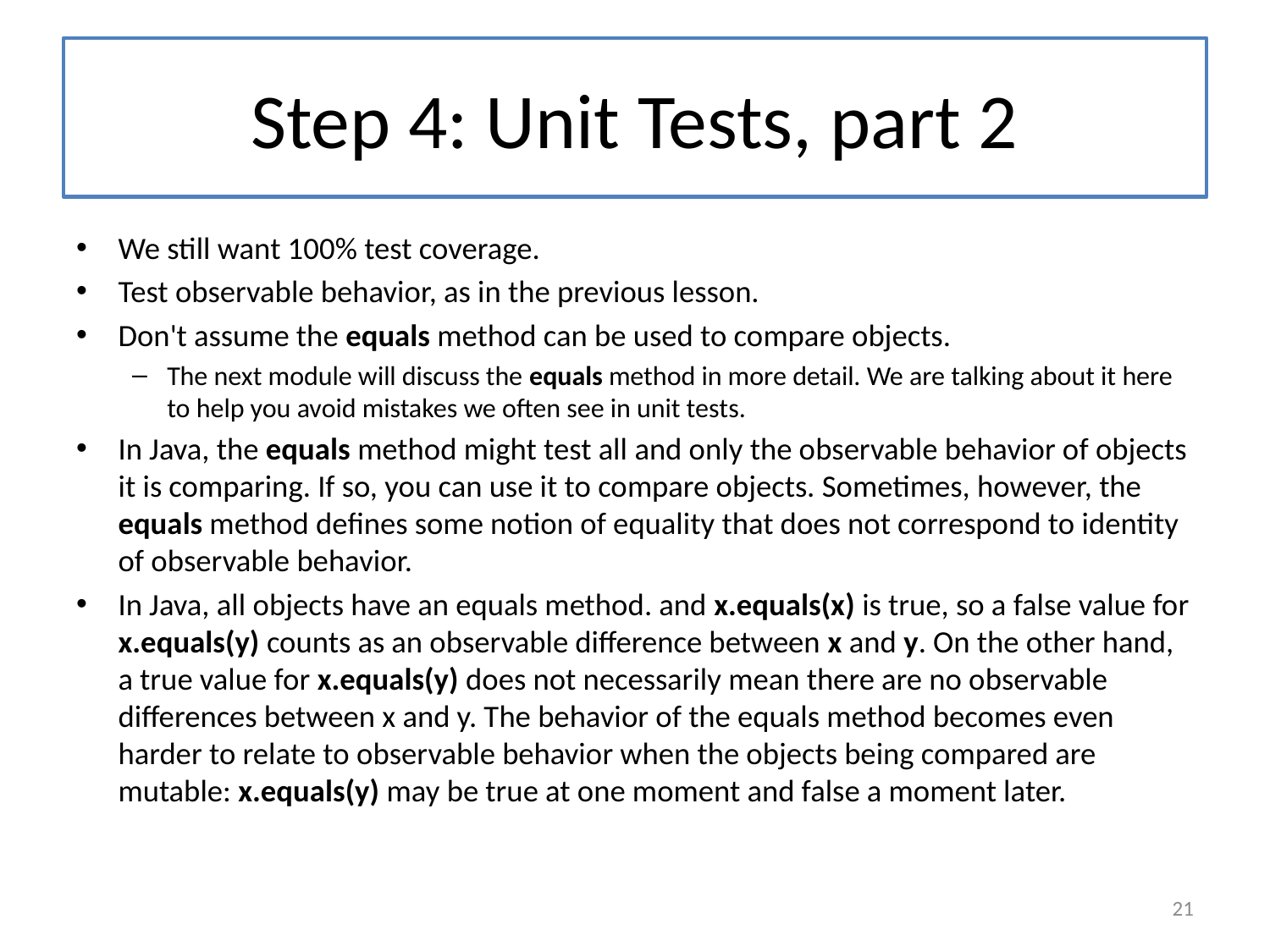

# Step 4: Unit Tests, part 2
We still want 100% test coverage.
Test observable behavior, as in the previous lesson.
Don't assume the equals method can be used to compare objects.
The next module will discuss the equals method in more detail. We are talking about it here to help you avoid mistakes we often see in unit tests.
In Java, the equals method might test all and only the observable behavior of objects it is comparing. If so, you can use it to compare objects. Sometimes, however, the equals method defines some notion of equality that does not correspond to identity of observable behavior.
In Java, all objects have an equals method. and x.equals(x) is true, so a false value for x.equals(y) counts as an observable difference between x and y. On the other hand, a true value for x.equals(y) does not necessarily mean there are no observable differences between x and y. The behavior of the equals method becomes even harder to relate to observable behavior when the objects being compared are mutable: x.equals(y) may be true at one moment and false a moment later.
21